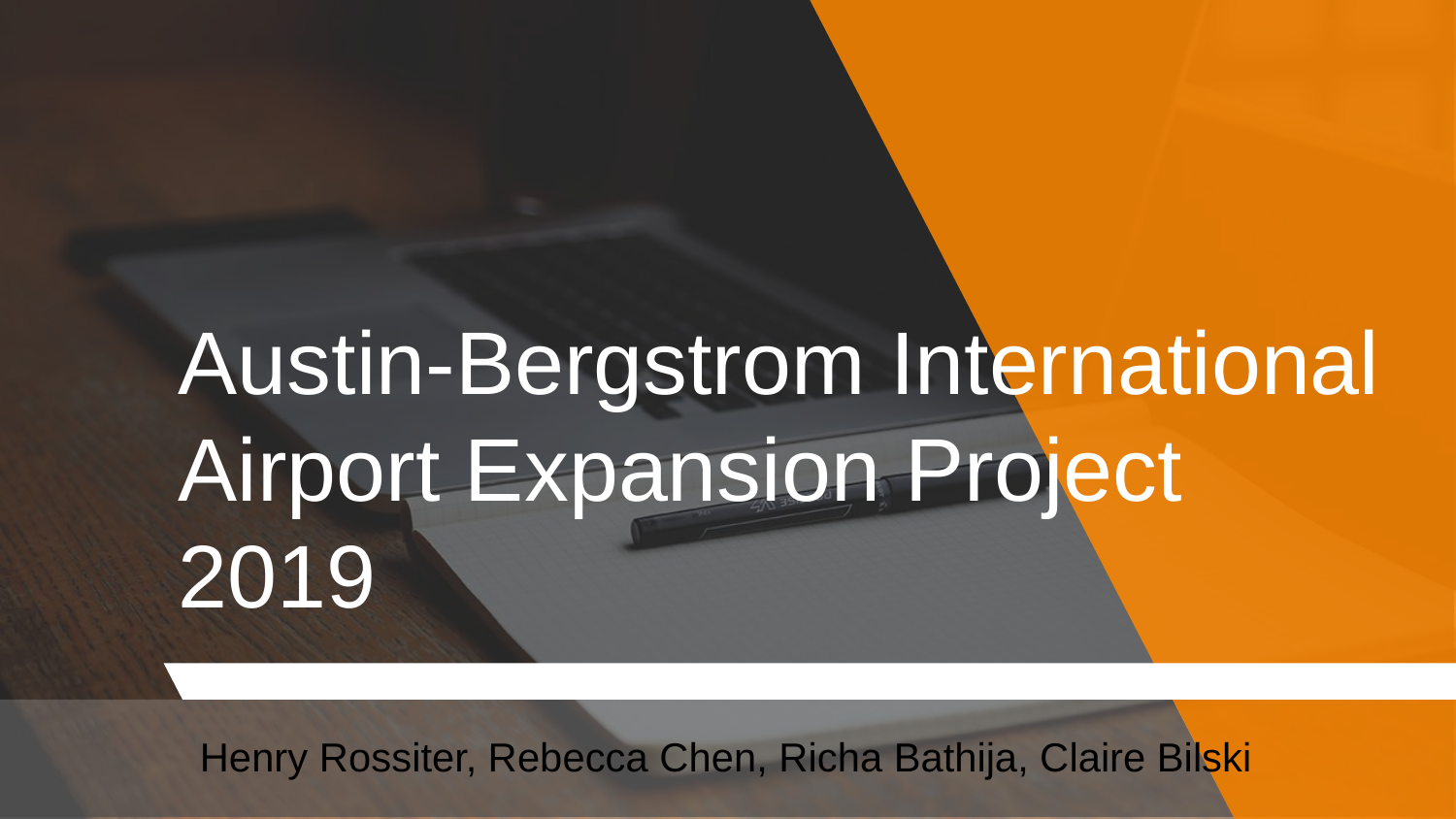

# Austin-Bergstrom International Airport Expansion Project 2019
Henry Rossiter, Rebecca Chen, Richa Bathija, Claire Bilski